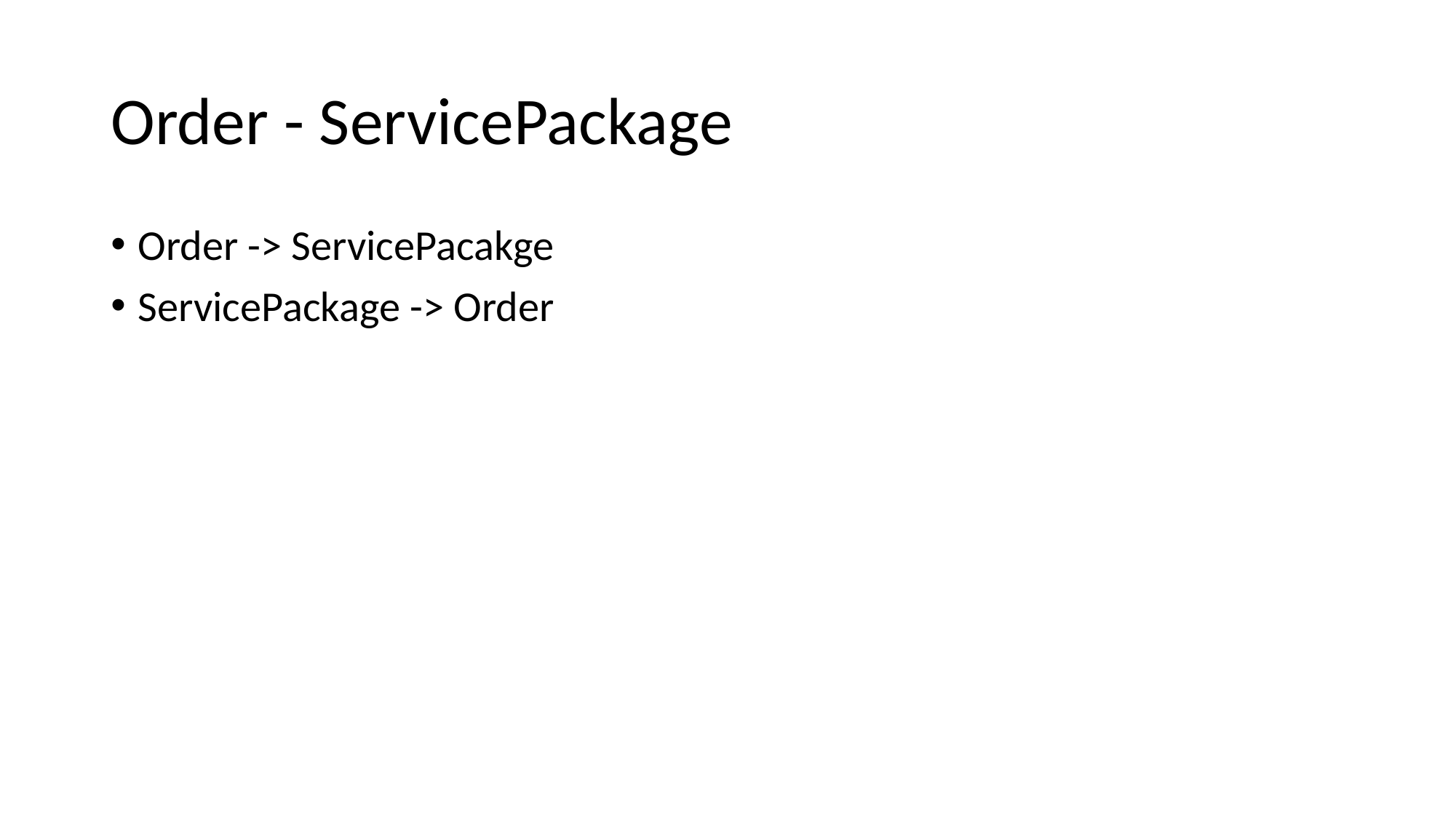

# Order - ServicePackage
Order -> ServicePacakge
ServicePackage -> Order